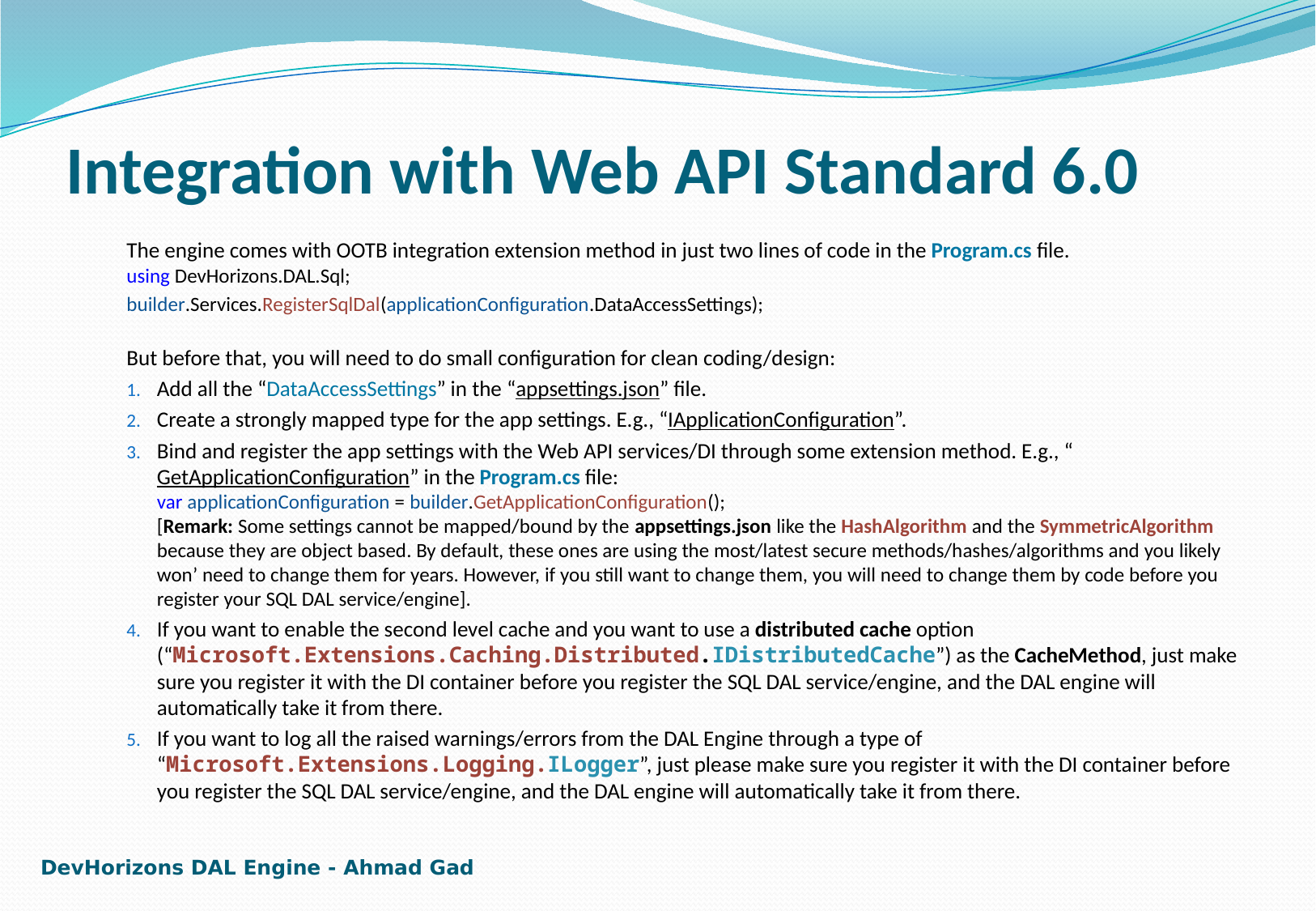

# Integration with Web API Standard 6.0
The engine comes with OOTB integration extension method in just two lines of code in the Program.cs file.
using DevHorizons.DAL.Sql;
builder.Services.RegisterSqlDal(applicationConfiguration.DataAccessSettings);
But before that, you will need to do small configuration for clean coding/design:
Add all the “DataAccessSettings” in the “appsettings.json” file.
Create a strongly mapped type for the app settings. E.g., “IApplicationConfiguration”.
Bind and register the app settings with the Web API services/DI through some extension method. E.g., “GetApplicationConfiguration” in the Program.cs file:
var applicationConfiguration = builder.GetApplicationConfiguration();
[Remark: Some settings cannot be mapped/bound by the appsettings.json like the HashAlgorithm and the SymmetricAlgorithm because they are object based. By default, these ones are using the most/latest secure methods/hashes/algorithms and you likely won’ need to change them for years. However, if you still want to change them, you will need to change them by code before you register your SQL DAL service/engine].
If you want to enable the second level cache and you want to use a distributed cache option (“Microsoft.Extensions.Caching.Distributed.IDistributedCache”) as the CacheMethod, just make sure you register it with the DI container before you register the SQL DAL service/engine, and the DAL engine will automatically take it from there.
If you want to log all the raised warnings/errors from the DAL Engine through a type of “Microsoft.Extensions.Logging.ILogger”, just please make sure you register it with the DI container before you register the SQL DAL service/engine, and the DAL engine will automatically take it from there.

DevHorizons DAL Engine - Ahmad Gad